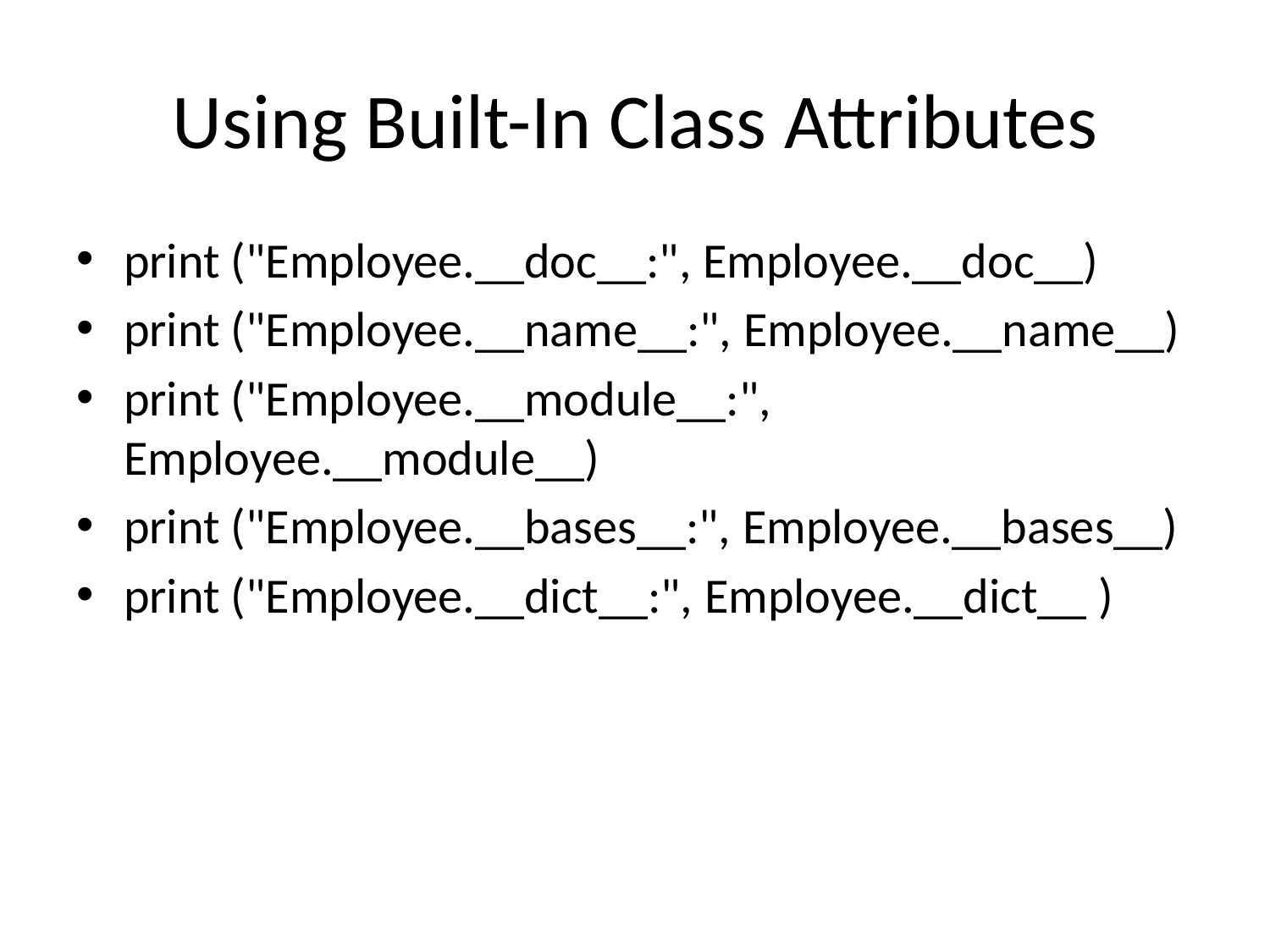

# Using Built-In Class Attributes
print ("Employee.__doc__:", Employee.__doc__)
print ("Employee.__name__:", Employee.__name__)
print ("Employee.__module__:", Employee.__module__)
print ("Employee.__bases__:", Employee.__bases__)
print ("Employee.__dict__:", Employee.__dict__ )